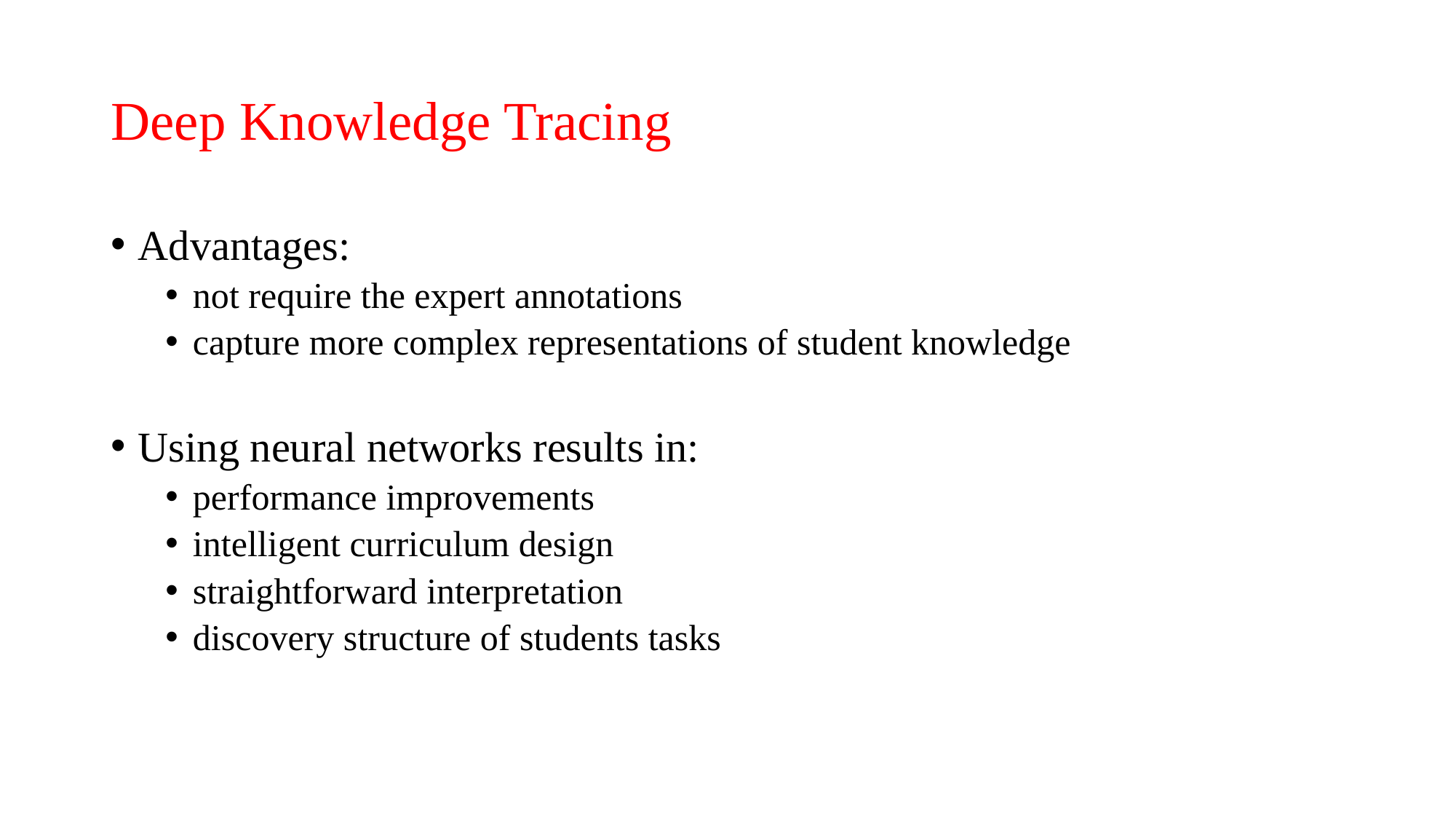

# Deep Knowledge Tracing
Advantages:
not require the expert annotations
capture more complex representations of student knowledge

Using neural networks results in:
performance improvements
intelligent curriculum design
straightforward interpretation
discovery structure of students tasks